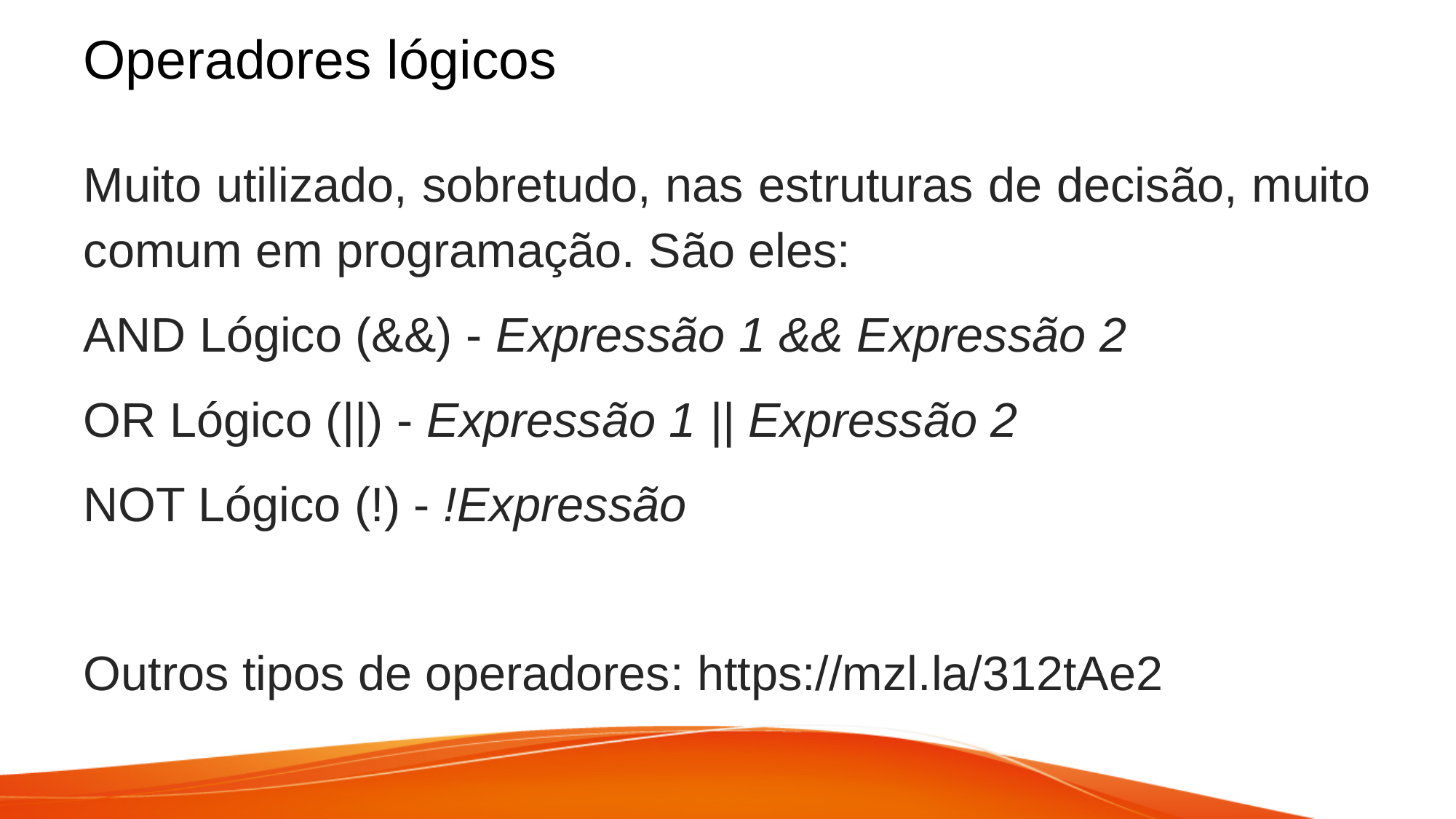

# Operadores lógicos
Muito utilizado, sobretudo, nas estruturas de decisão, muito comum em programação. São eles:
AND Lógico (&&) - Expressão 1 && Expressão 2
OR Lógico (||) - Expressão 1 || Expressão 2
NOT Lógico (!) - !Expressão

Outros tipos de operadores: https://mzl.la/312tAe2